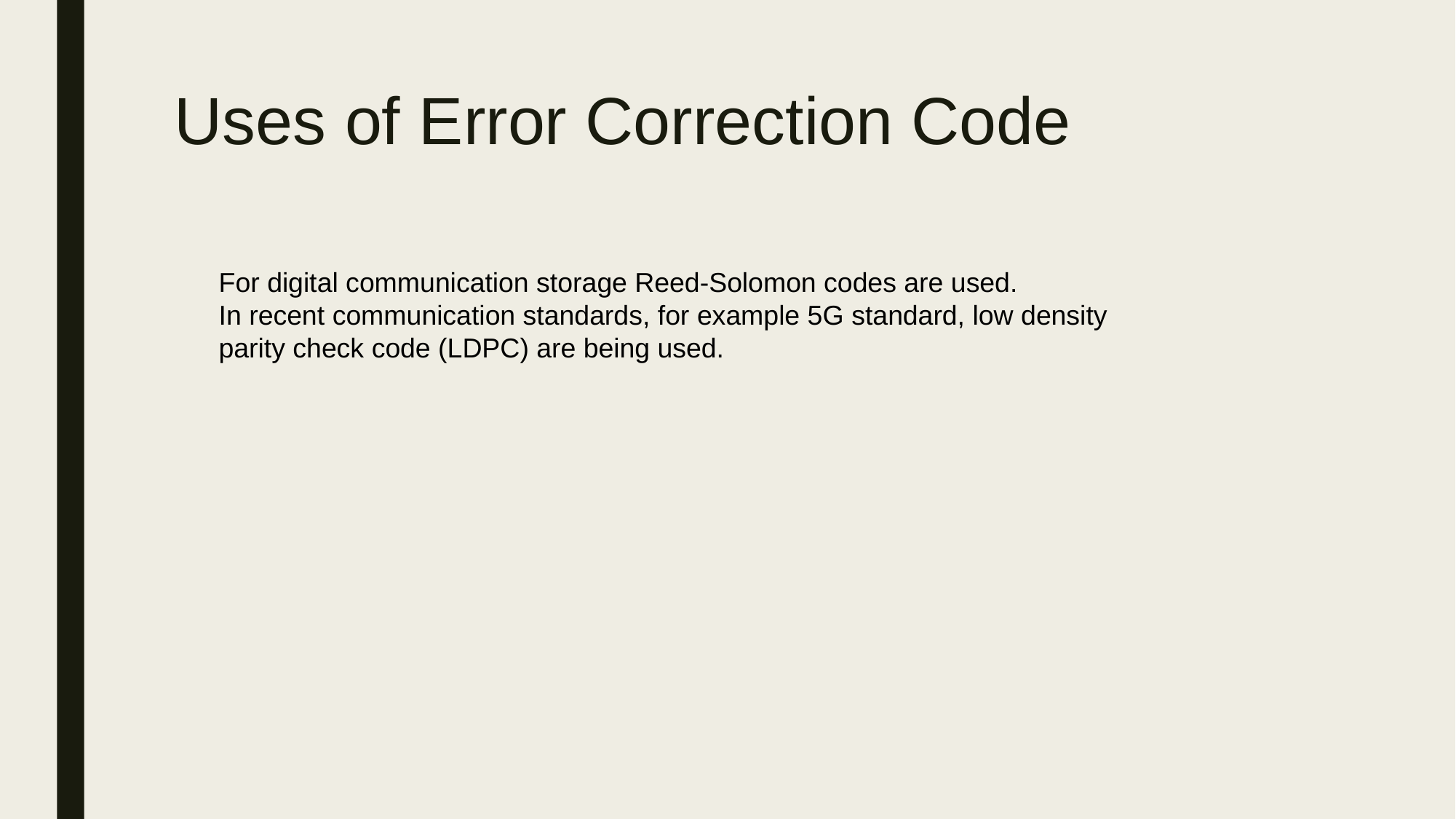

Uses of Error Correction Code
For digital communication storage Reed-Solomon codes are used.
In recent communication standards, for example 5G standard, low density parity check code (LDPC) are being used.